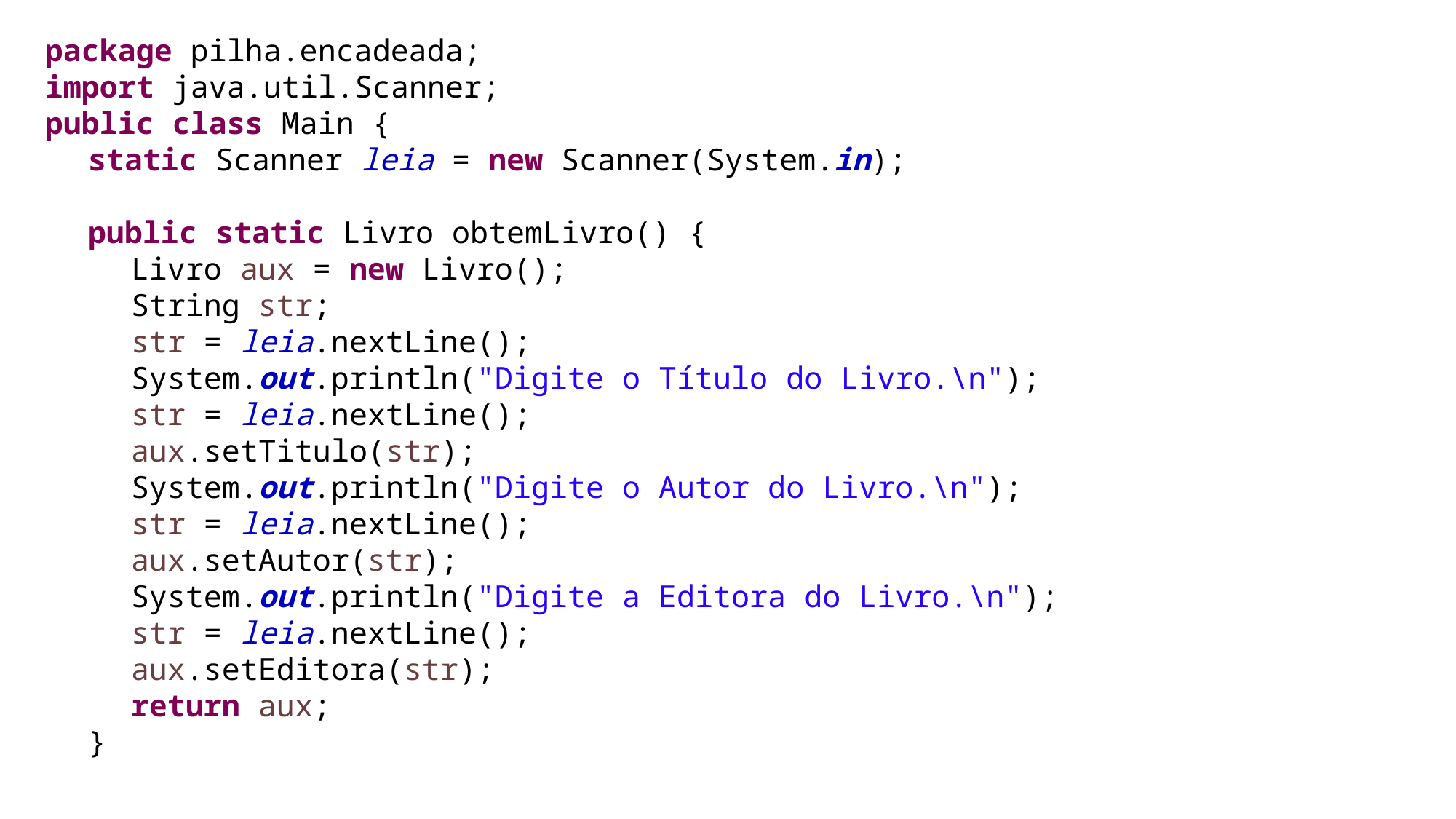

package pilha.encadeada;
import java.util.Scanner;
public class Main {
static Scanner leia = new Scanner(System.in);

public static Livro obtemLivro() {
Livro aux = new Livro();
String str;
str = leia.nextLine();
System.out.println("Digite o Título do Livro.\n");
str = leia.nextLine();
aux.setTitulo(str);
System.out.println("Digite o Autor do Livro.\n");
str = leia.nextLine();
aux.setAutor(str);
System.out.println("Digite a Editora do Livro.\n");
str = leia.nextLine();
aux.setEditora(str);
return aux;
}